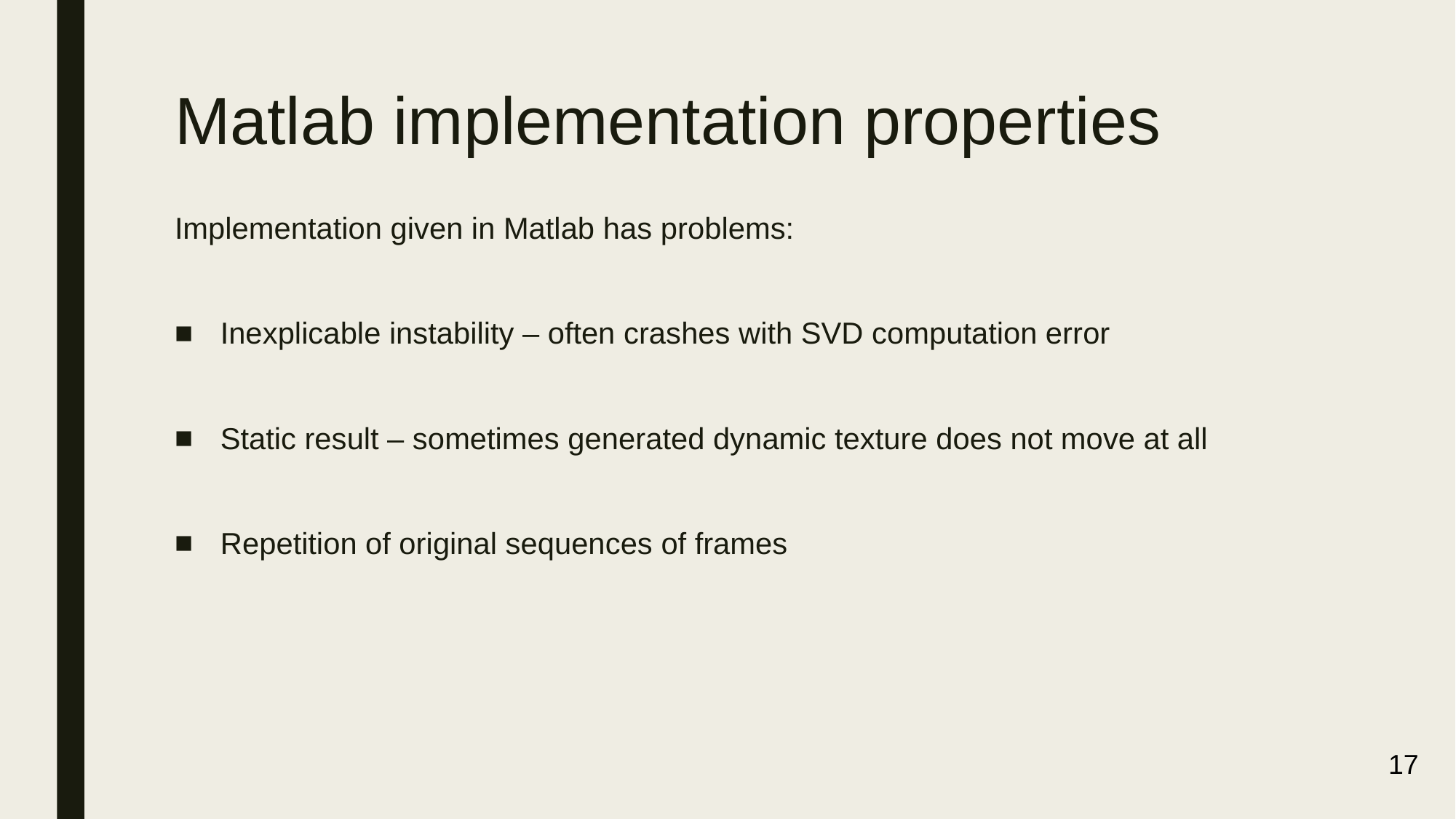

# Matlab implementation properties
Implementation given in Matlab has problems:

Inexplicable instability – often crashes with SVD computation error

Static result – sometimes generated dynamic texture does not move at all

Repetition of original sequences of frames

17